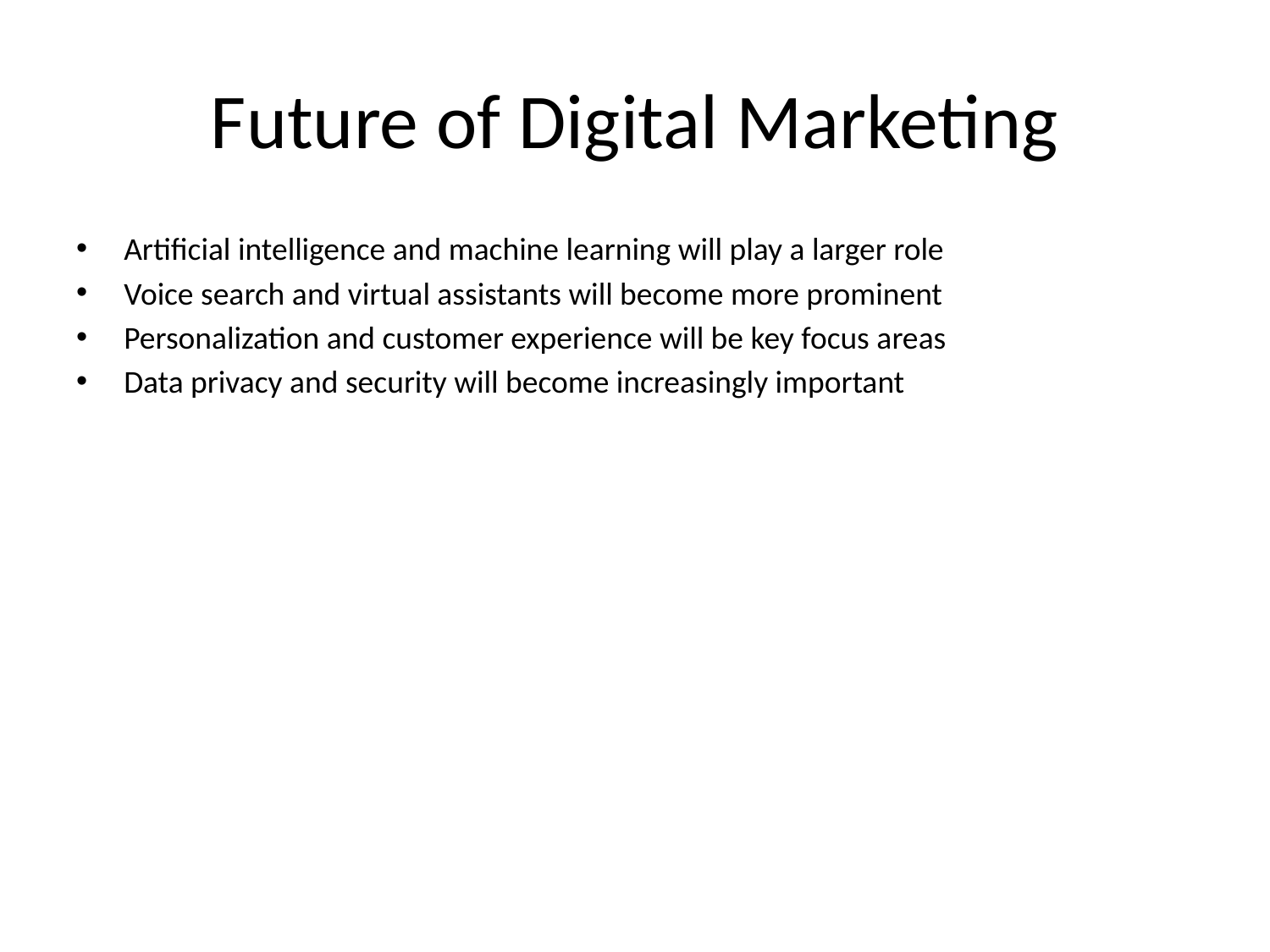

# Future of Digital Marketing
Artificial intelligence and machine learning will play a larger role
Voice search and virtual assistants will become more prominent
Personalization and customer experience will be key focus areas
Data privacy and security will become increasingly important